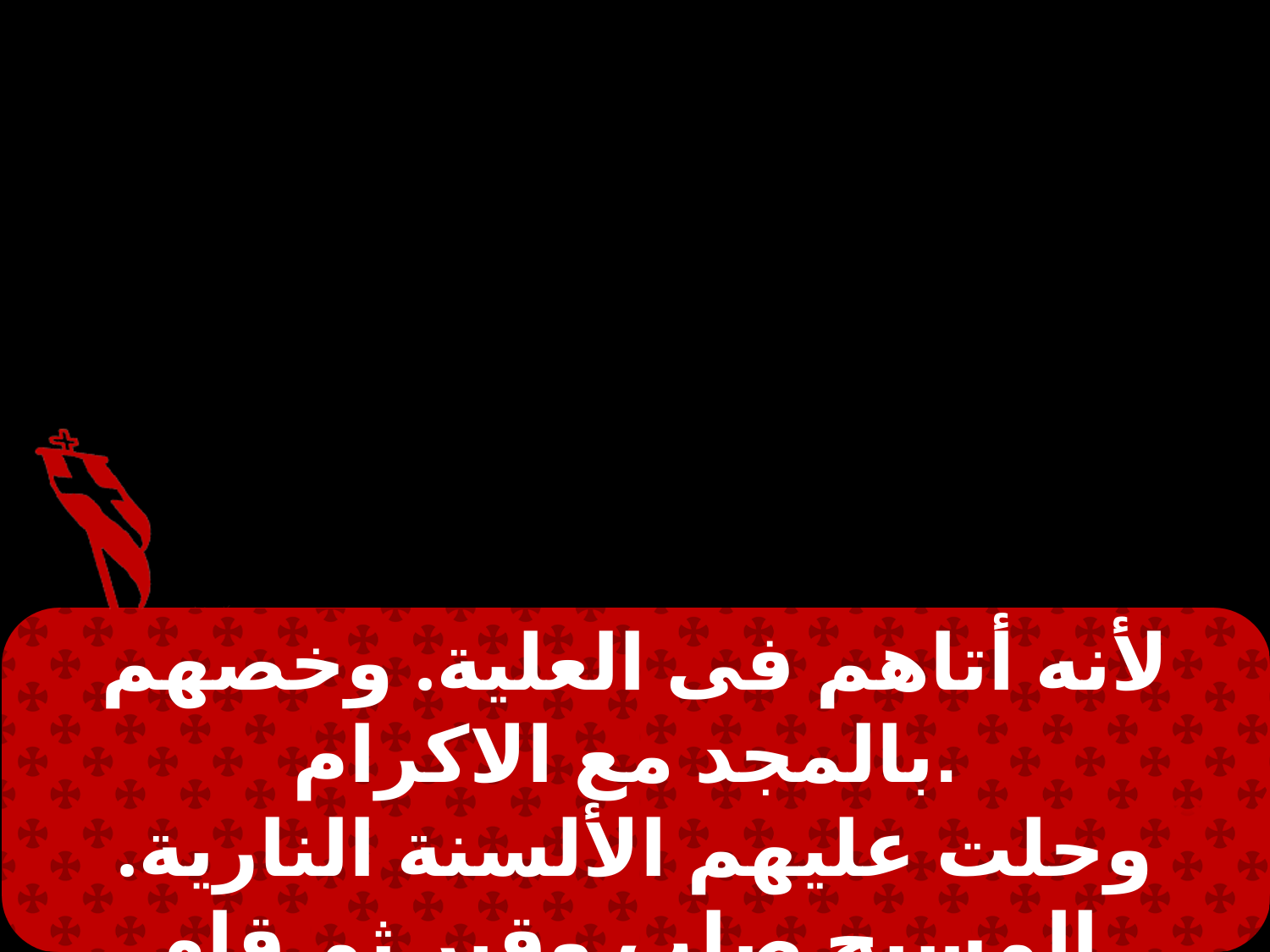

لأنه أتاهم فى العلية. وخصهم بالمجد مع الاكرام.
وحلت عليهم الألسنة النارية. المسيح صلب وقبر ثم قام.